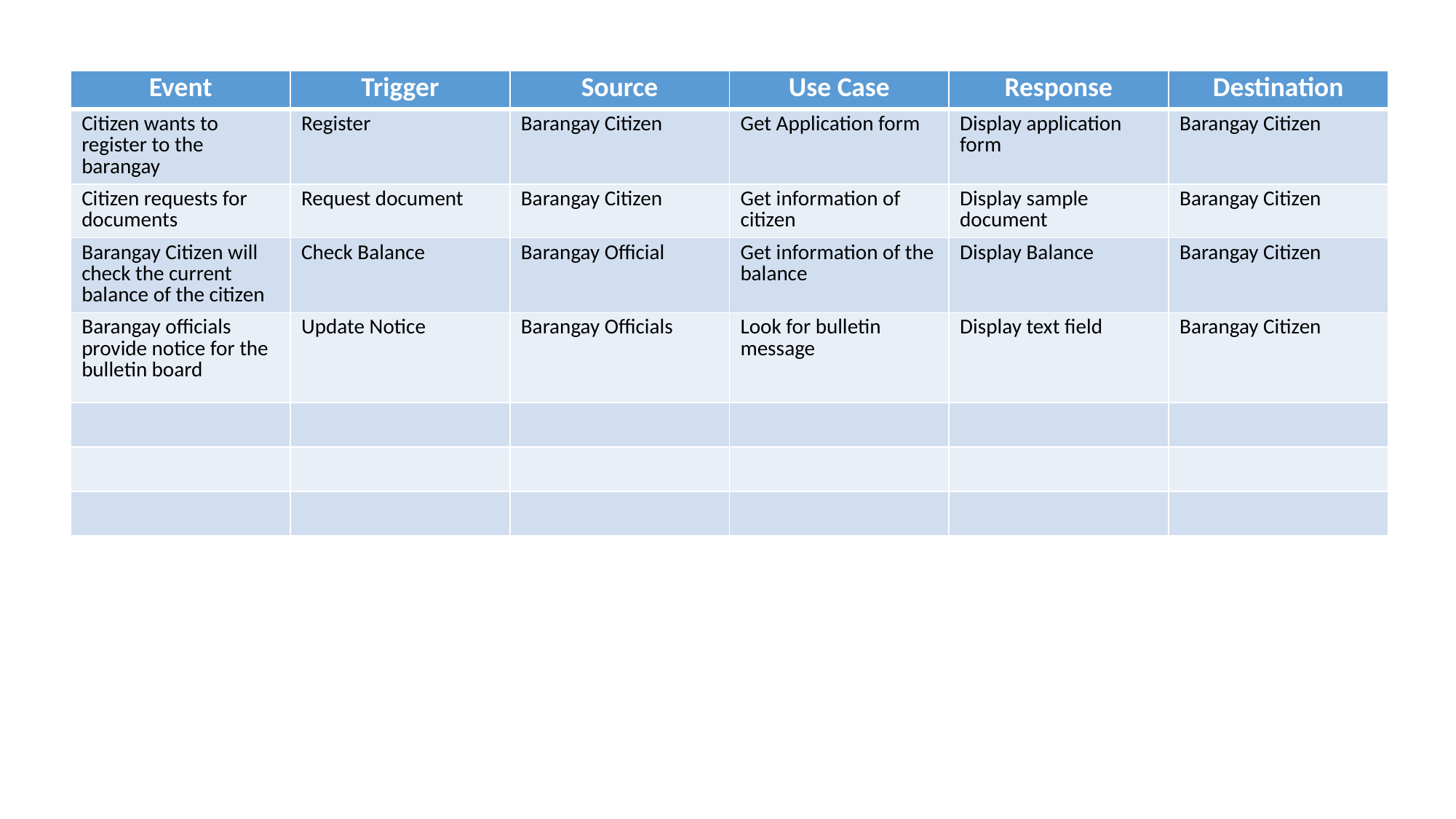

| Event | Trigger | Source | Use Case | Response | Destination |
| --- | --- | --- | --- | --- | --- |
| Citizen wants to register to the barangay | Register | Barangay Citizen | Get Application form | Display application form | Barangay Citizen |
| Citizen requests for documents | Request document | Barangay Citizen | Get information of citizen | Display sample document | Barangay Citizen |
| Barangay Citizen will check the current balance of the citizen | Check Balance | Barangay Official | Get information of the balance | Display Balance | Barangay Citizen |
| Barangay officials provide notice for the bulletin board | Update Notice | Barangay Officials | Look for bulletin message | Display text field | Barangay Citizen |
|  |  |  |  |  |  |
|  |  |  |  |  |  |
|  |  |  |  |  |  |